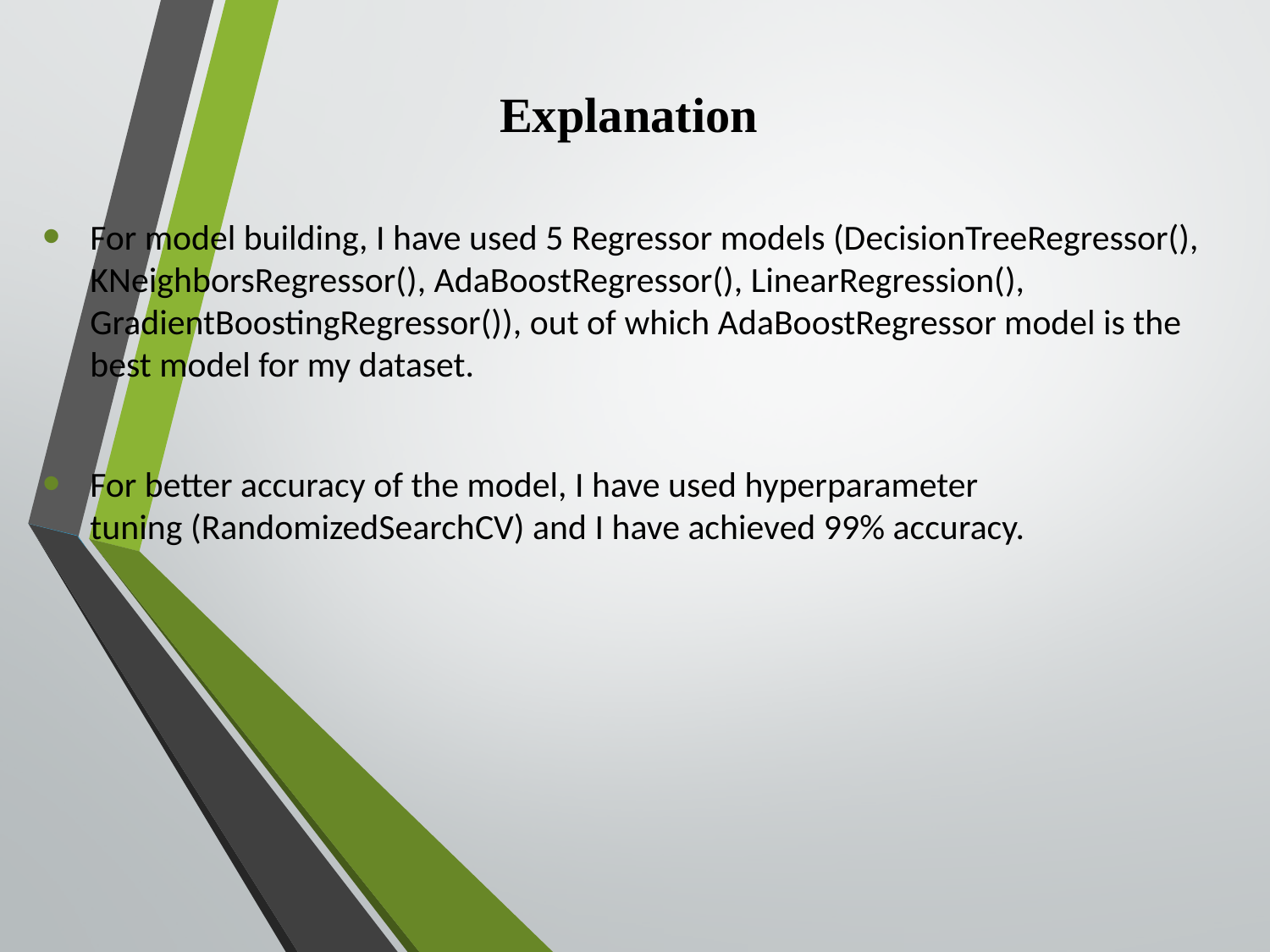

# Explanation
For model building, I have used 5 Regressor models (DecisionTreeRegressor(), KNeighborsRegressor(), AdaBoostRegressor(), LinearRegression(), GradientBoostingRegressor()), out of which AdaBoostRegressor model is the best model for my dataset.

For better accuracy of the model, I have used hyperparameter
tuning (RandomizedSearchCV) and I have achieved 99% accuracy.